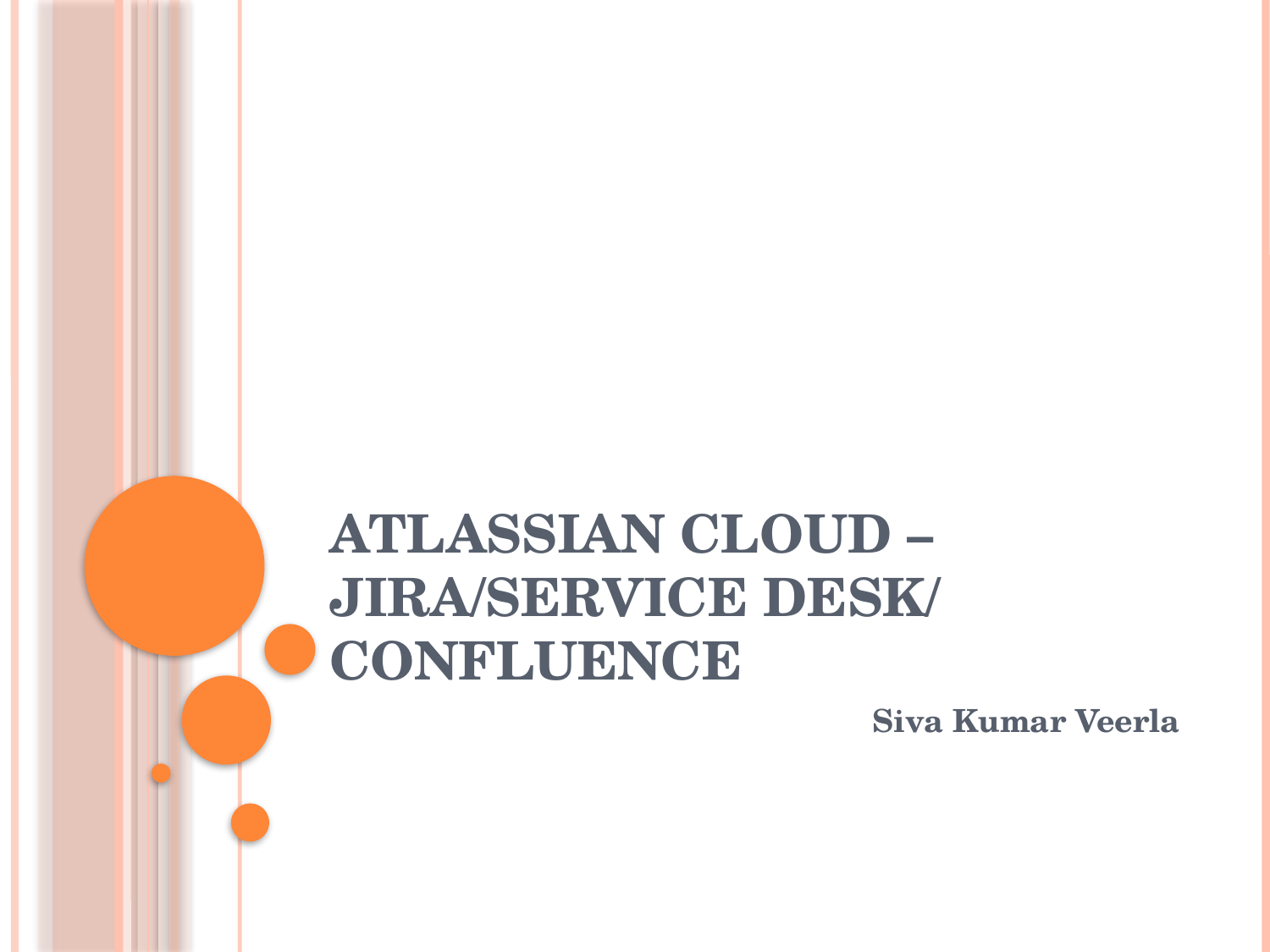

# Atlassian Cloud – Jira/Service Desk/ Confluence
					Siva Kumar Veerla